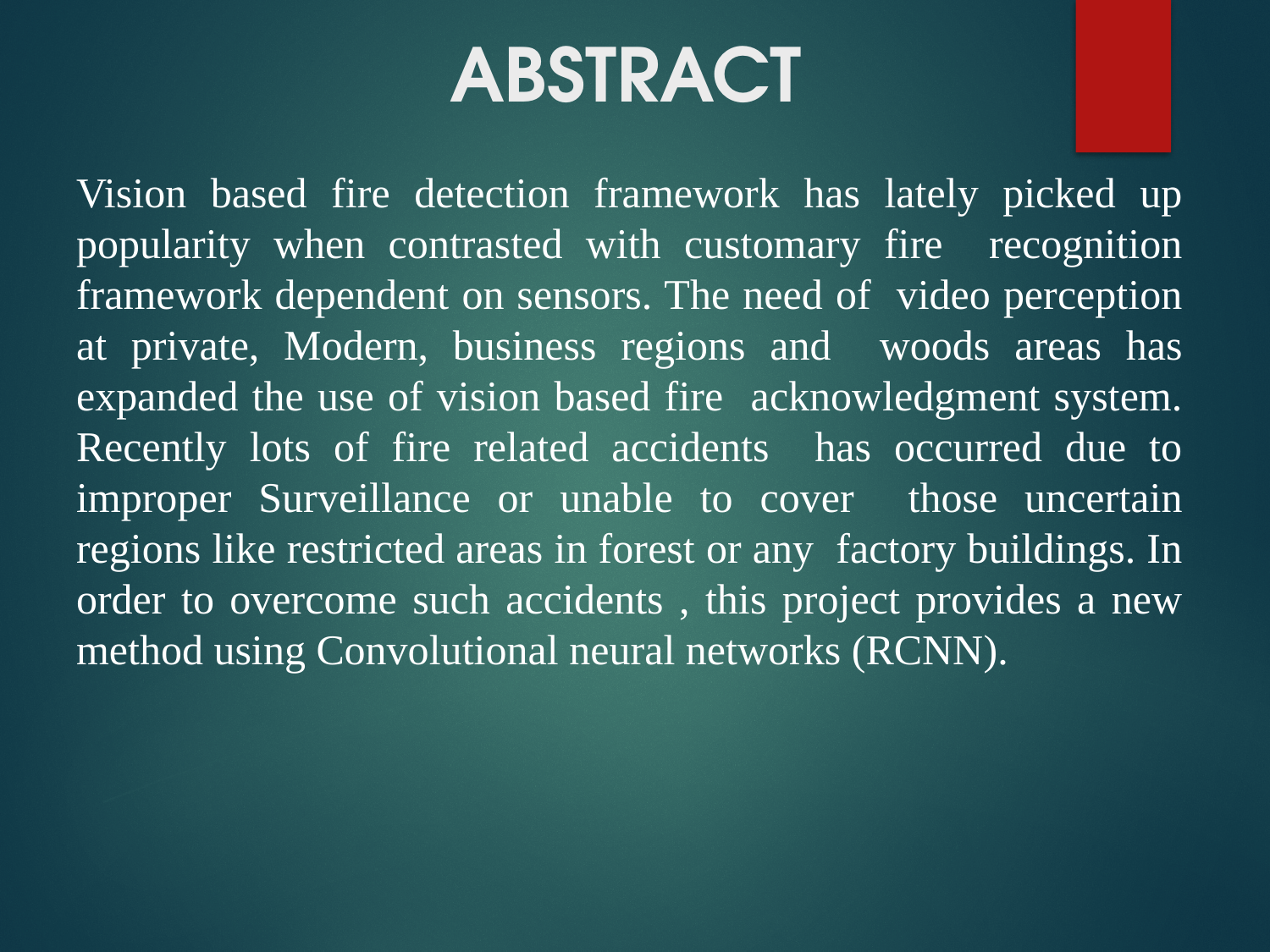

# ABSTRACT
Vision based fire detection framework has lately picked up popularity when contrasted with customary fire  recognition framework dependent on sensors. The need of  video perception at private, Modern, business regions and  woods areas has expanded the use of vision based fire  acknowledgment system. Recently lots of fire related accidents  has occurred due to improper Surveillance or unable to cover  those uncertain regions like restricted areas in forest or any  factory buildings. In order to overcome such accidents , this project provides a new method using Convolutional neural networks (RCNN).